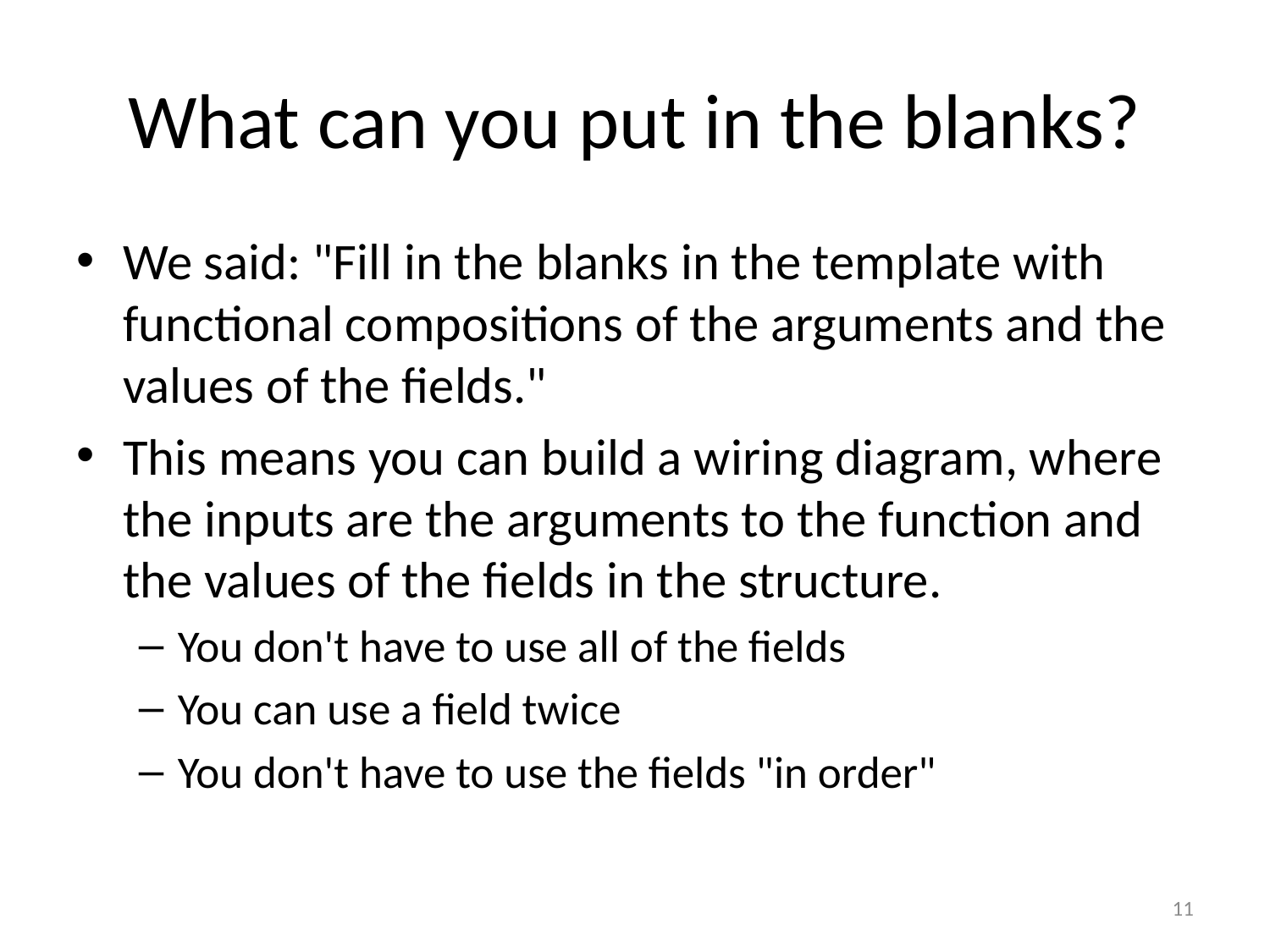

# What can you put in the blanks?
We said: "Fill in the blanks in the template with functional compositions of the arguments and the values of the fields."
This means you can build a wiring diagram, where the inputs are the arguments to the function and the values of the fields in the structure.
You don't have to use all of the fields
You can use a field twice
You don't have to use the fields "in order"

11